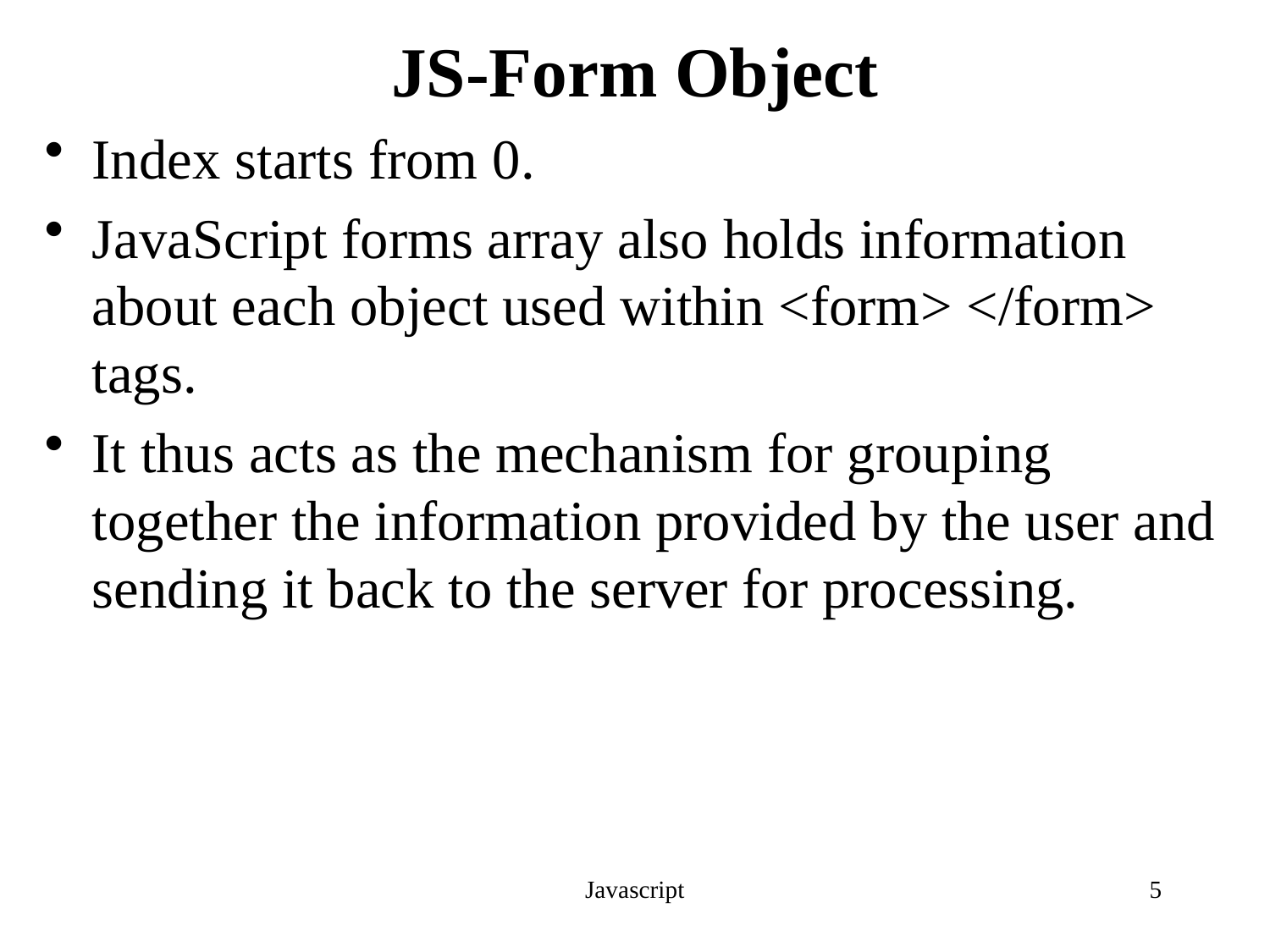

# JS-Form Object
Index starts from 0.
JavaScript forms array also holds information about each object used within <form> </form> tags.
It thus acts as the mechanism for grouping together the information provided by the user and sending it back to the server for processing.
Javascript
5